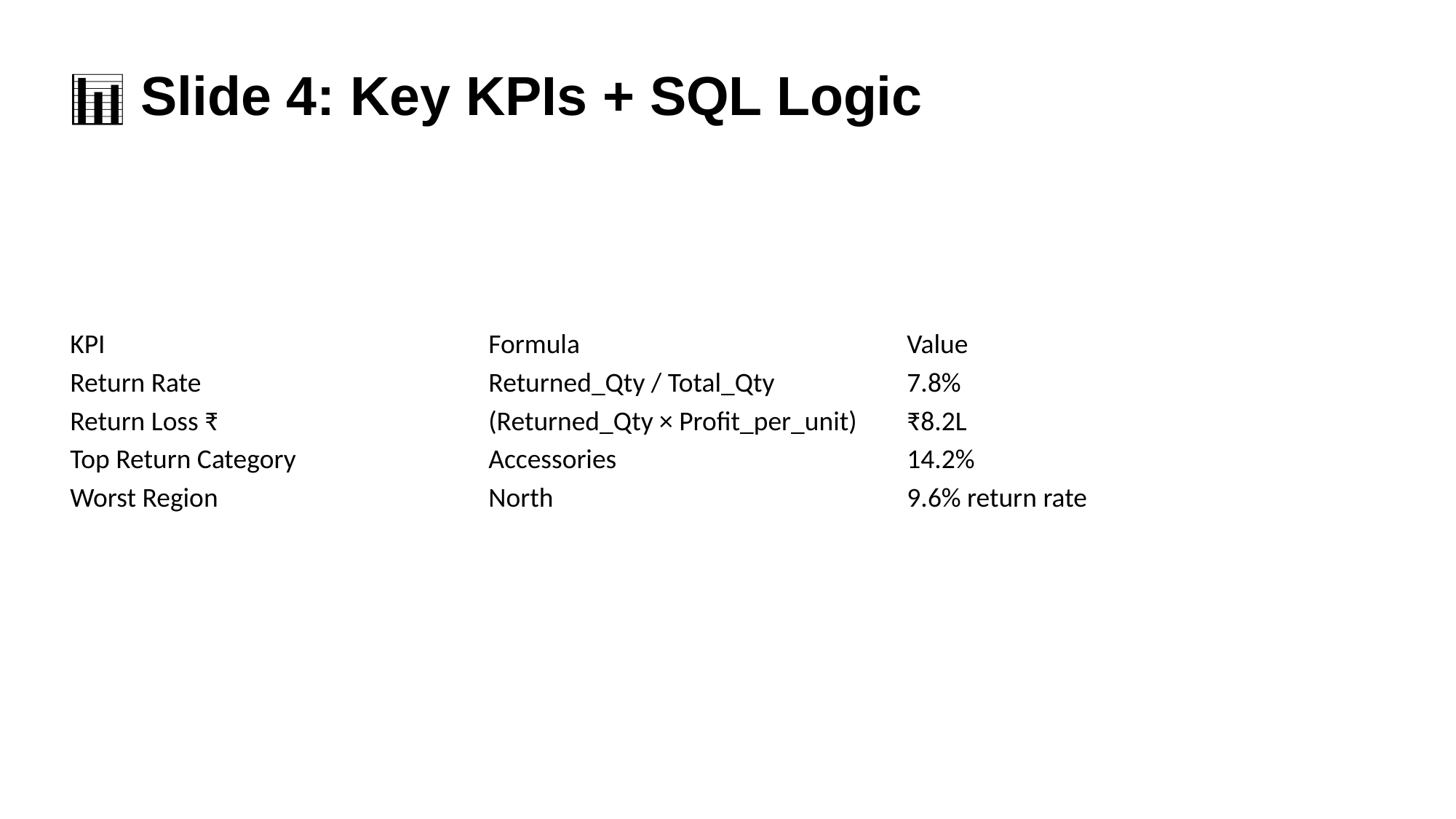

# 📊 Slide 4: Key KPIs + SQL Logic
| KPI | Formula | Value |
| --- | --- | --- |
| Return Rate | Returned\_Qty / Total\_Qty | 7.8% |
| Return Loss ₹ | (Returned\_Qty × Profit\_per\_unit) | ₹8.2L |
| Top Return Category | Accessories | 14.2% |
| Worst Region | North | 9.6% return rate |